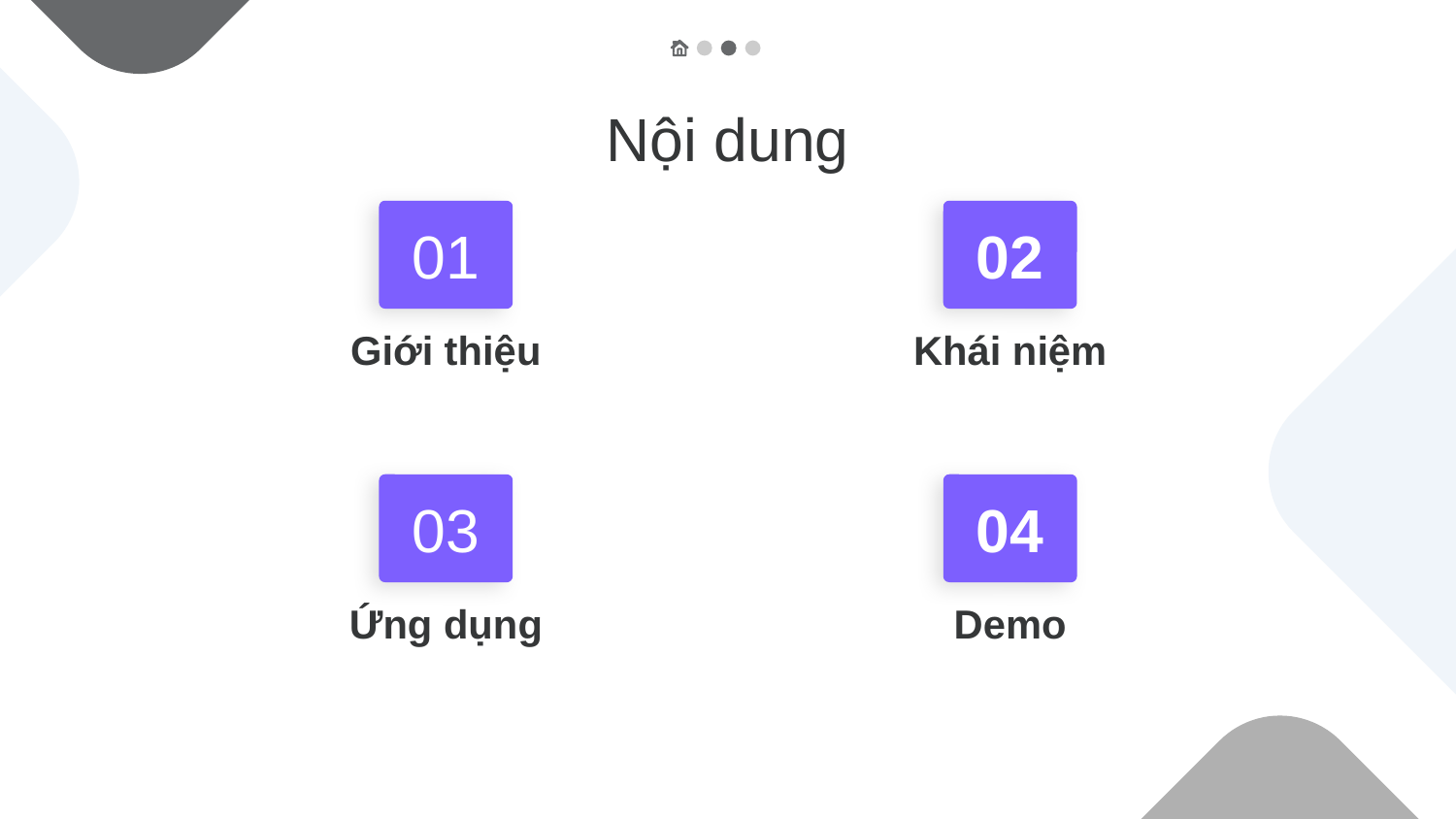

Nội dung
# 01
02
Giới thiệu
Khái niệm

03
04
Demo
Ứng dụng